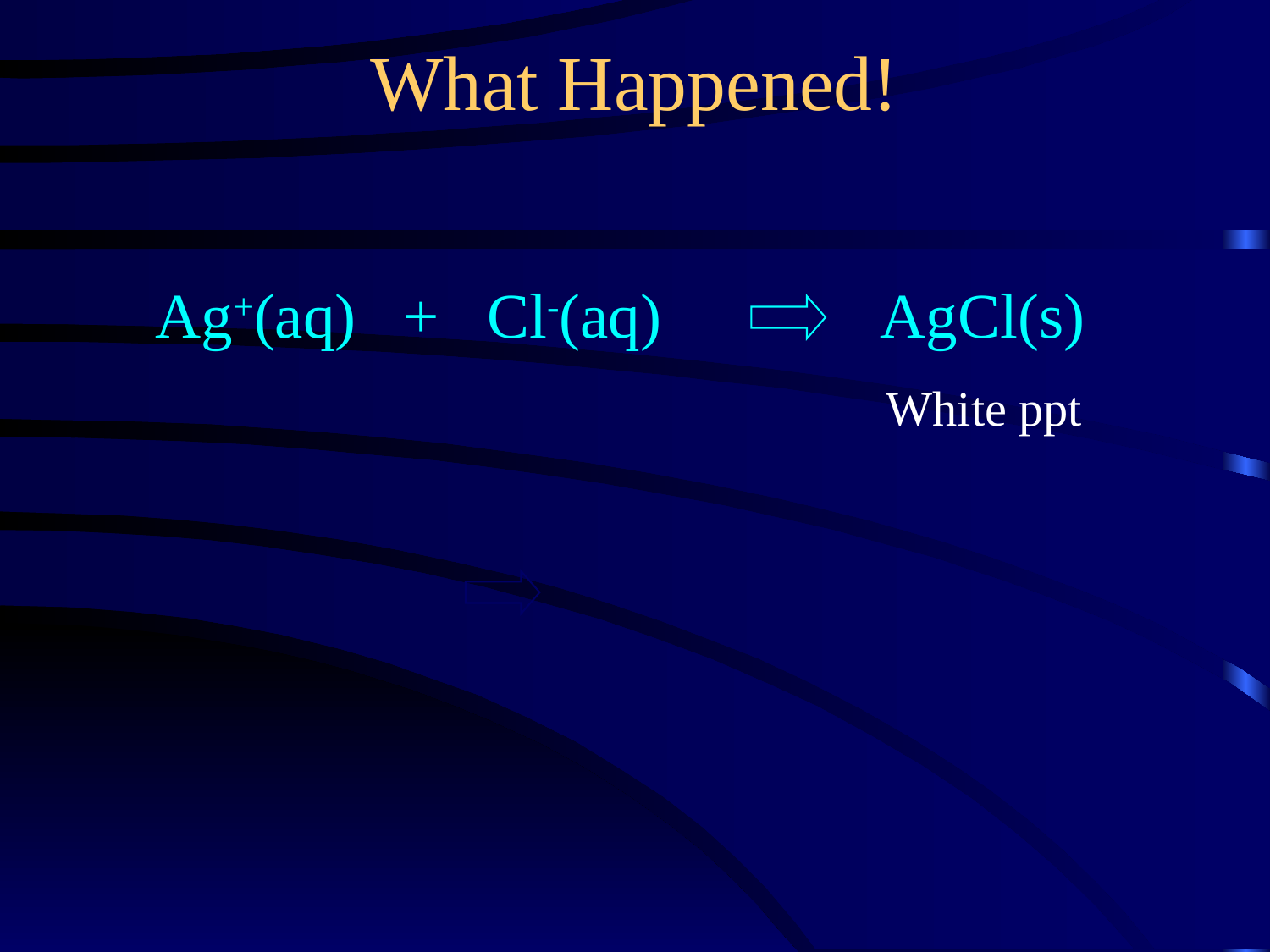

What Happened!

Ag+(aq)   +   Cl-(aq)              AgCl(s)

White ppt